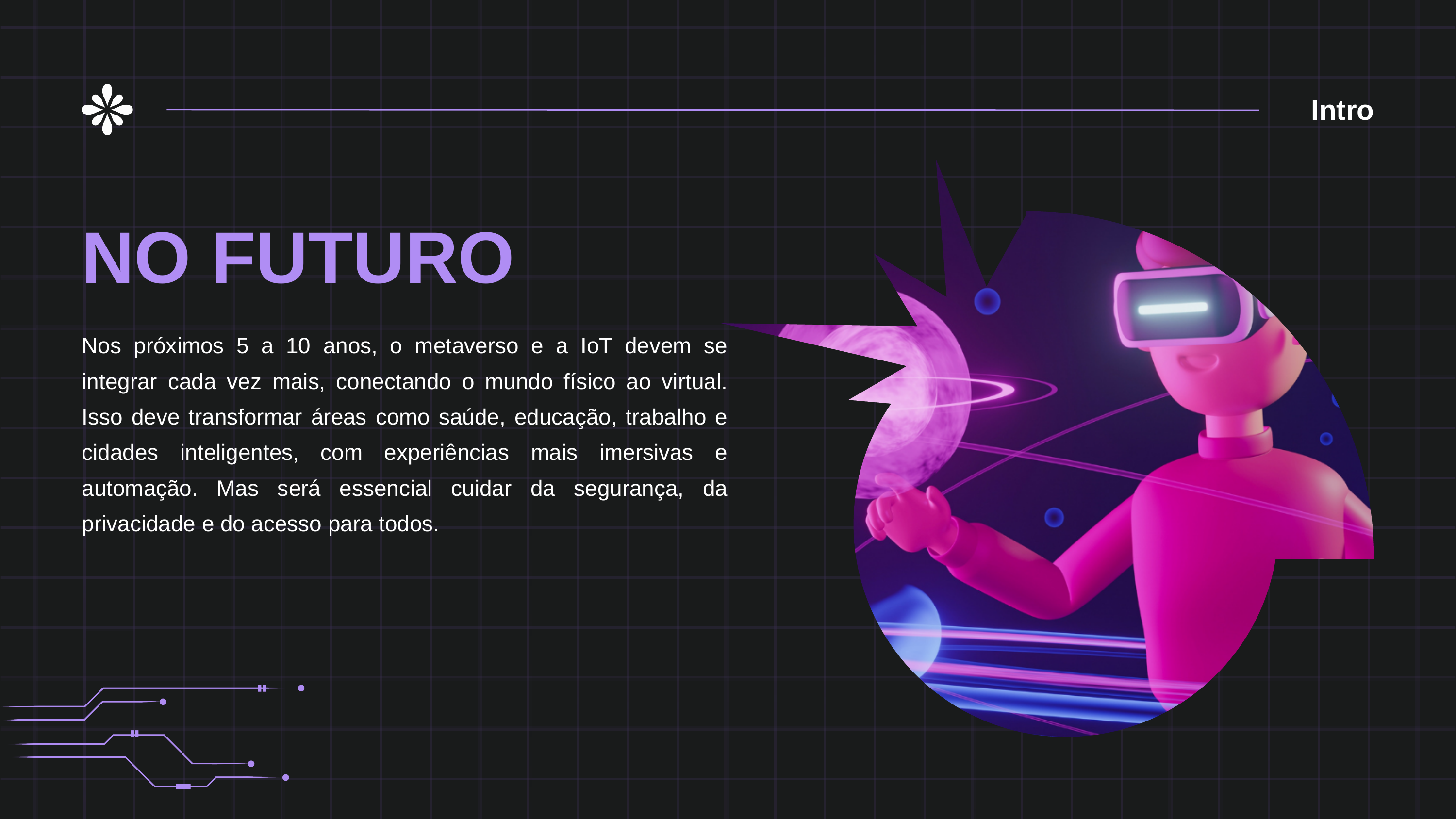

Intro

NO FUTURO
Nos próximos 5 a 10 anos, o metaverso e a IoT devem se integrar cada vez mais, conectando o mundo físico ao virtual. Isso deve transformar áreas como saúde, educação, trabalho e cidades inteligentes, com experiências mais imersivas e automação. Mas será essencial cuidar da segurança, da privacidade e do acesso para todos.